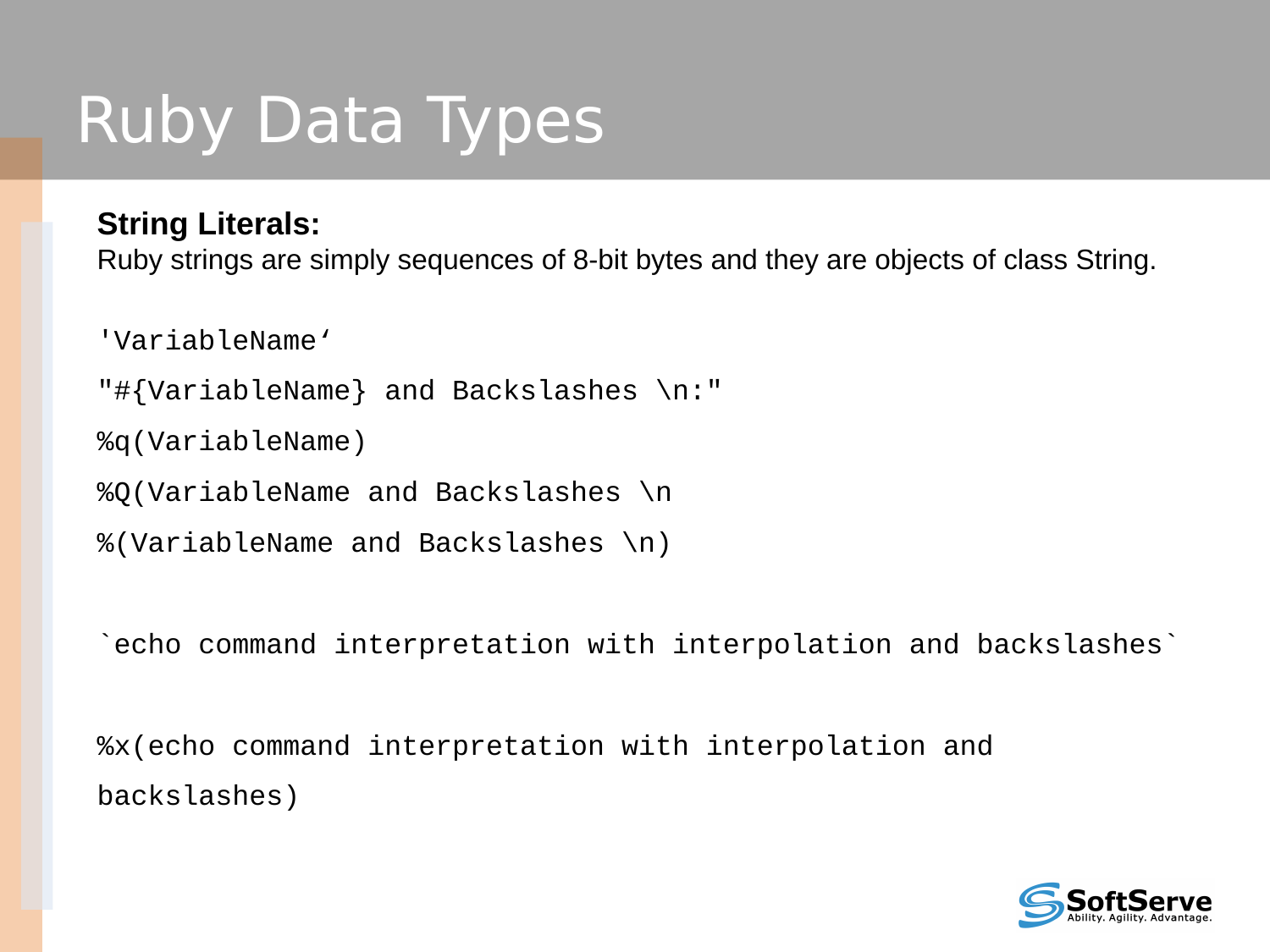

Ruby Data Types
String Literals:
Ruby strings are simply sequences of 8-bit bytes and they are objects of class String.

'VariableName‘
"#{VariableName} and Backslashes \n:"
%q(VariableName)
%Q(VariableName and Backslashes \n
%(VariableName and Backslashes \n)

`echo command interpretation with interpolation and backslashes`

%x(echo command interpretation with interpolation and backslashes)